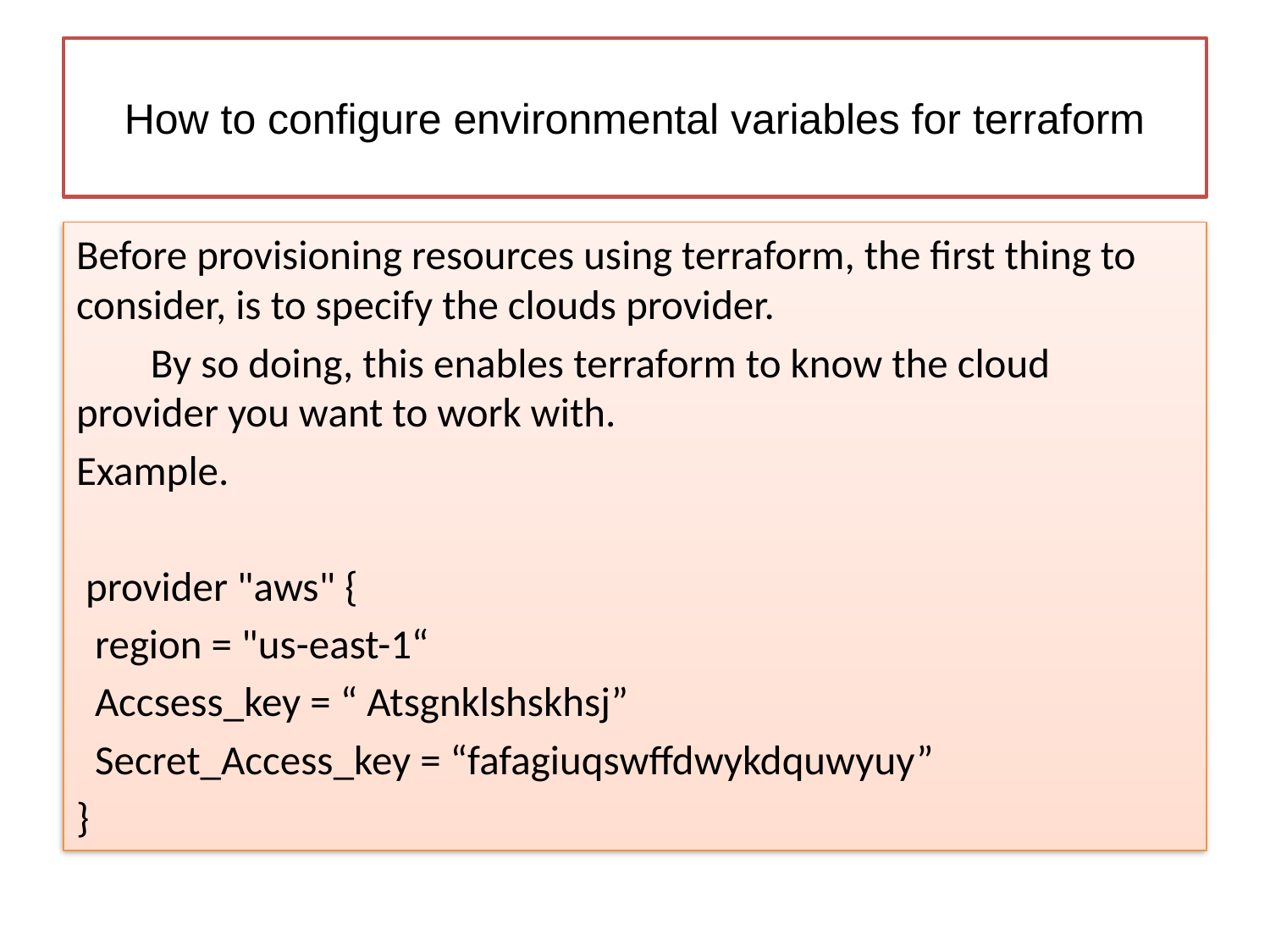

# How to configure environmental variables for terraform
Before provisioning resources using terraform, the first thing to consider, is to specify the clouds provider.
        By so doing, this enables terraform to know the cloud provider you want to work with.
Example.

 provider "aws" {
  region = "us-east-1“
  Accsess_key = “ Atsgnklshskhsj”
  Secret_Access_key = “fafagiuqswffdwykdquwyuy”
}